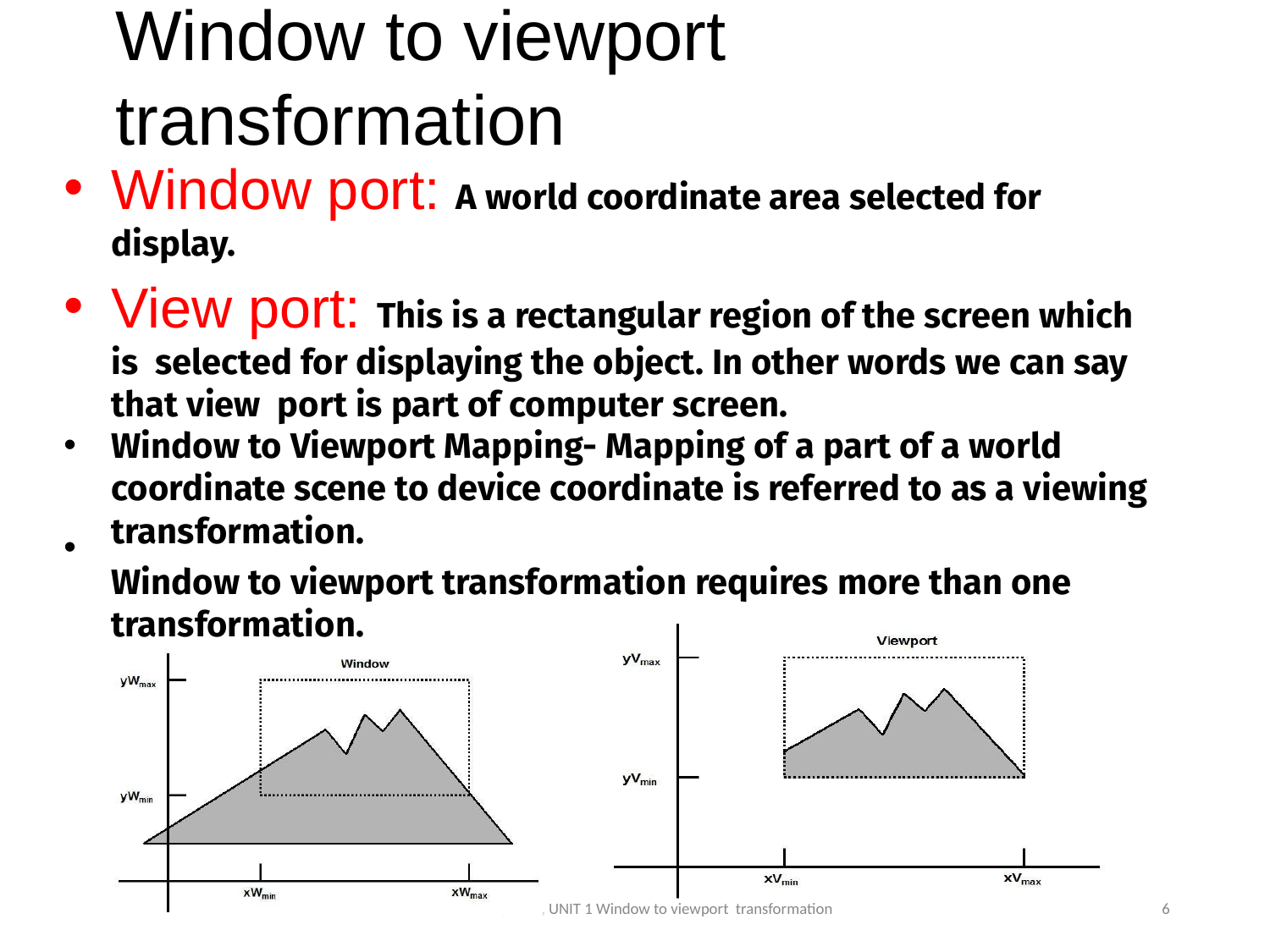

# Window to viewport transformation
Window port: A world coordinate area selected for display.
View port: This is a rectangular region of the screen which is  selected for displaying the object. In other words we can say that view  port is part of computer screen.
Window to Viewport Mapping- Mapping of a part of a world  coordinate scene to device coordinate is referred to as a viewing  transformation.
Window to viewport transformation requires more than one  transformation.
•

MAIT, CSE, CGM, UNIT 1 Window to viewport  transformation
6